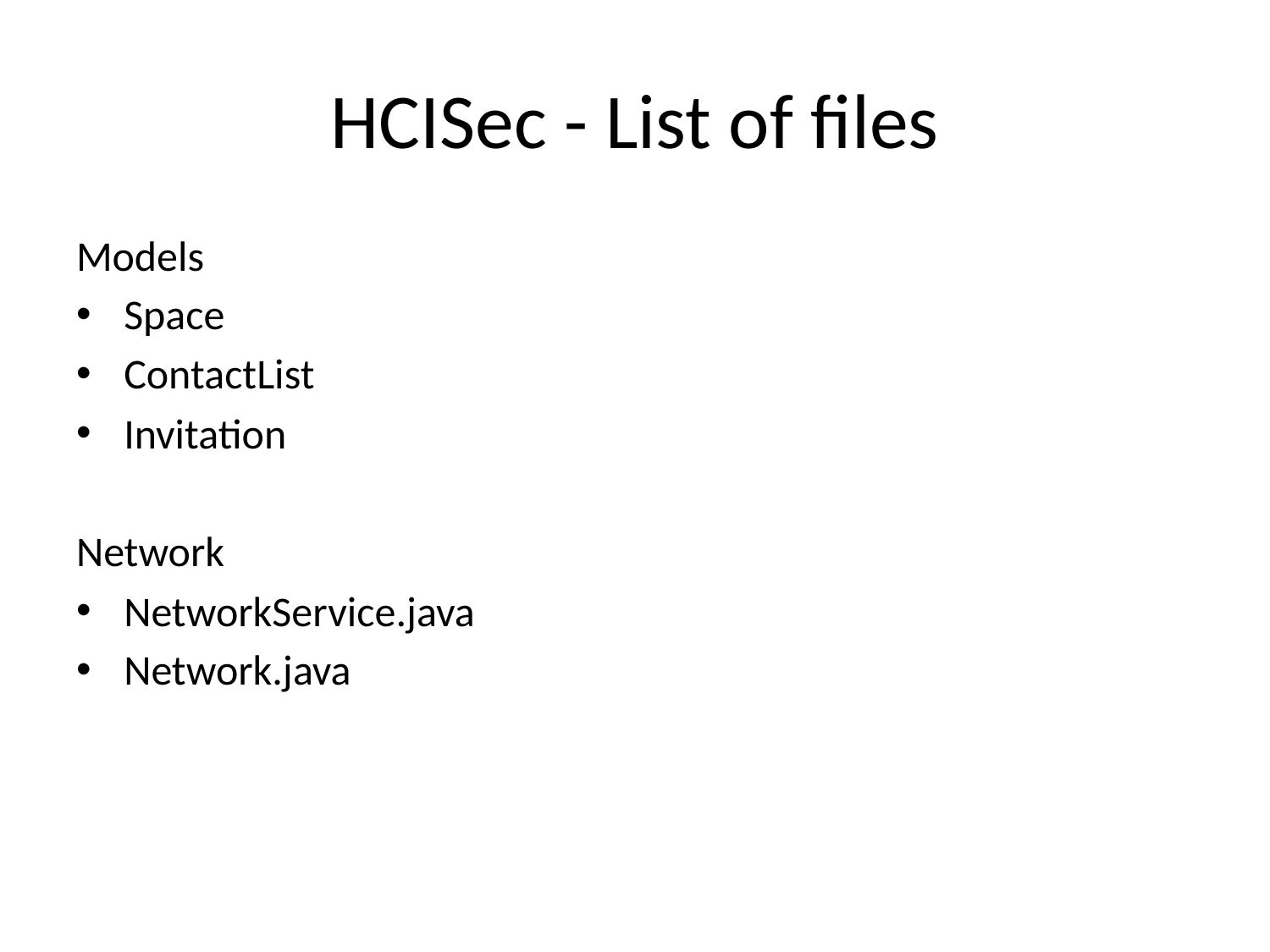

# HCISec - List of files
Models
Space
ContactList
Invitation

Network
NetworkService.java
Network.java